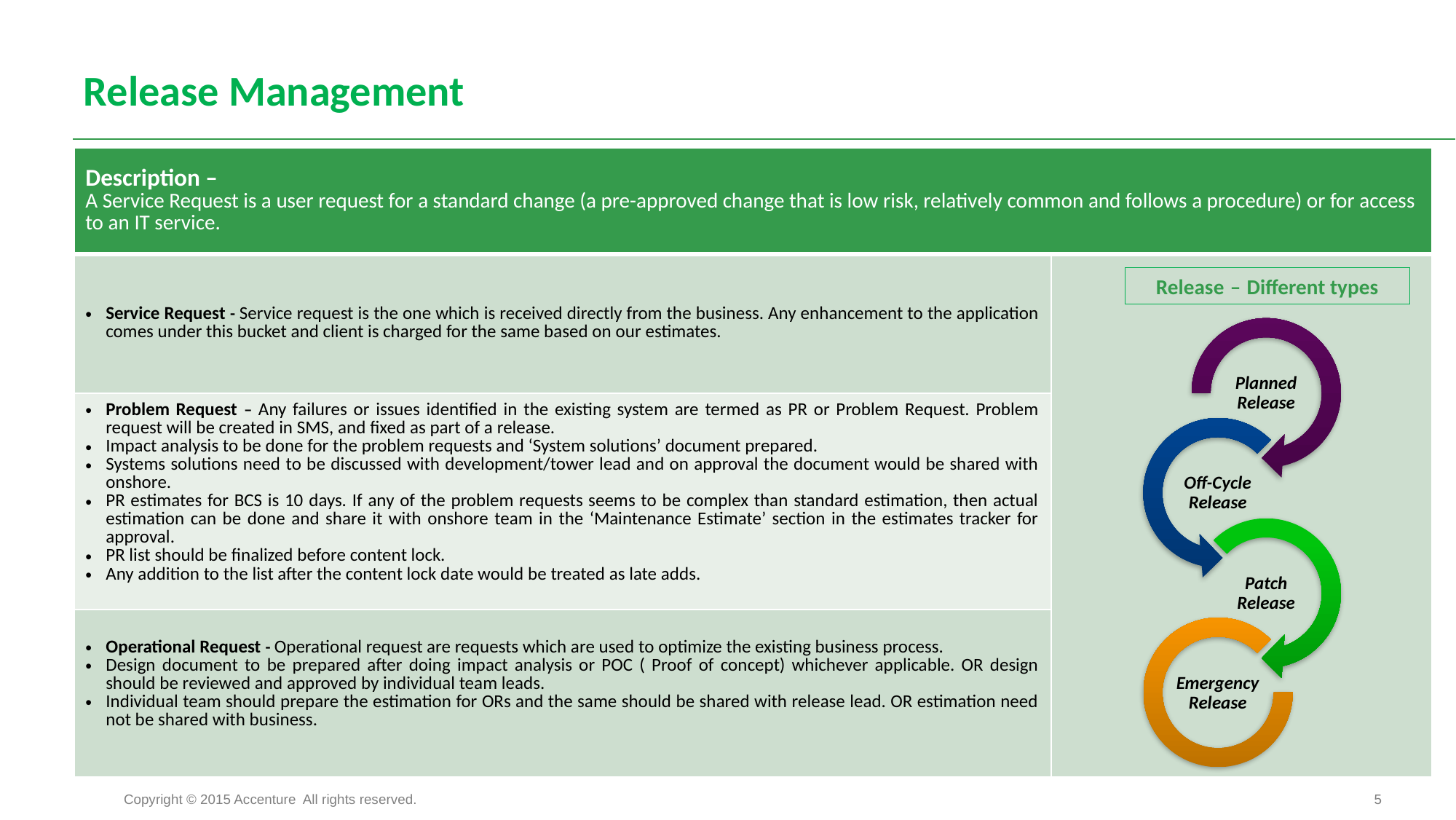

# Release Management
| Description – A Service Request is a user request for a standard change (a pre-approved change that is low risk, relatively common and follows a procedure) or for access to an IT service. |  |
| --- | --- |
| Service Request - Service request is the one which is received directly from the business. Any enhancement to the application comes under this bucket and client is charged for the same based on our estimates. |  |
| Problem Request – Any failures or issues identified in the existing system are termed as PR or Problem Request. Problem request will be created in SMS, and fixed as part of a release. Impact analysis to be done for the problem requests and ‘System solutions’ document prepared. Systems solutions need to be discussed with development/tower lead and on approval the document would be shared with onshore. PR estimates for BCS is 10 days. If any of the problem requests seems to be complex than standard estimation, then actual estimation can be done and share it with onshore team in the ‘Maintenance Estimate’ section in the estimates tracker for approval. PR list should be finalized before content lock. Any addition to the list after the content lock date would be treated as late adds. |  |
| Operational Request - Operational request are requests which are used to optimize the existing business process. Design document to be prepared after doing impact analysis or POC ( Proof of concept) whichever applicable. OR design should be reviewed and approved by individual team leads. Individual team should prepare the estimation for ORs and the same should be shared with release lead. OR estimation need not be shared with business. |  |
Release – Different types
Planned Release
Off-Cycle Release
Patch Release
Emergency Release